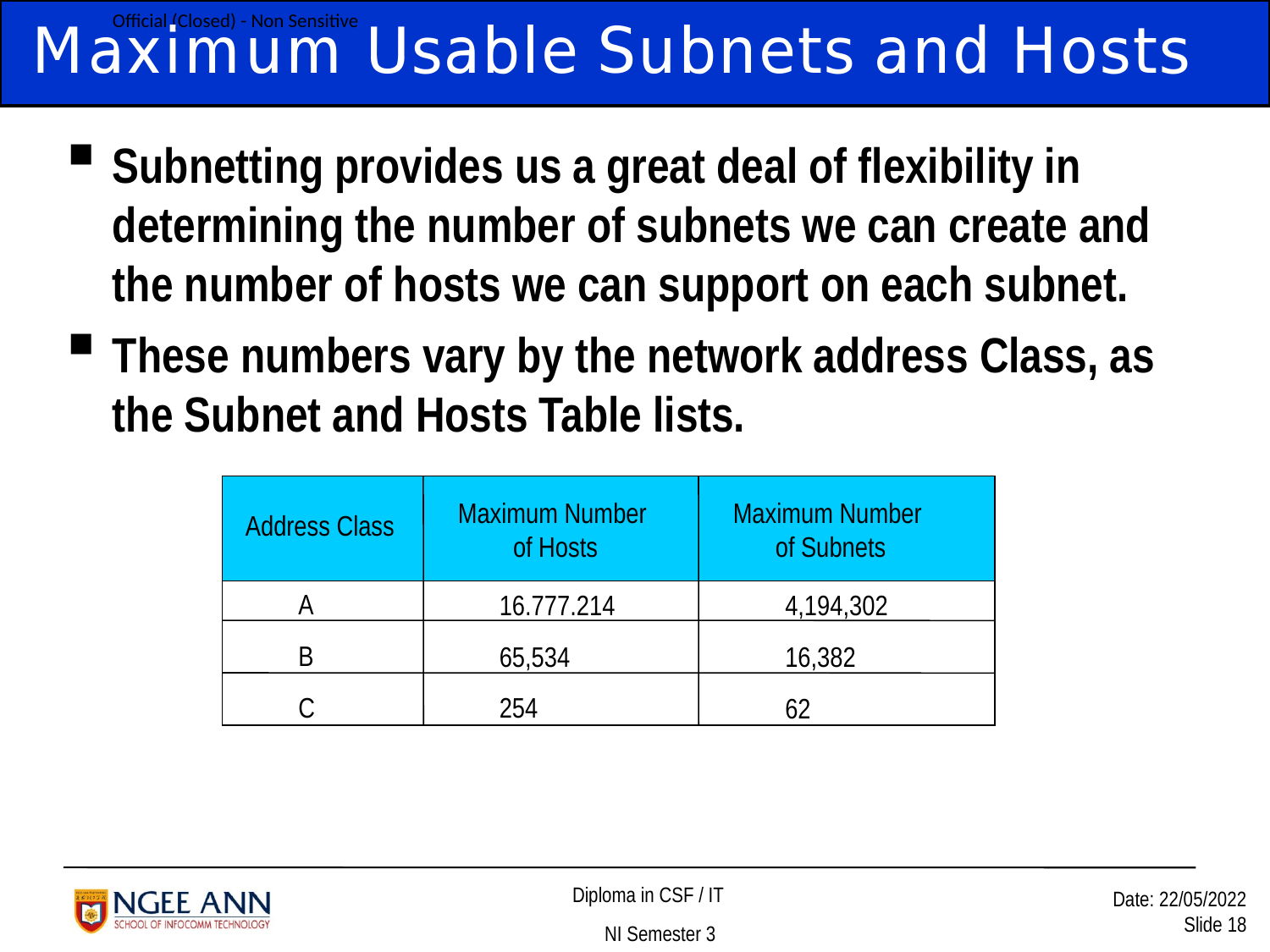

Maximum Usable Subnets and Hosts
Subnetting provides us a great deal of flexibility in determining the number of subnets we can create and the number of hosts we can support on each subnet.
These numbers vary by the network address Class, as the Subnet and Hosts Table lists.

Maximum Number
of Hosts
Maximum Number
of Subnets
Address Class

A
B
C
16.777.214
65,534
254
4,194,302
16,382
62